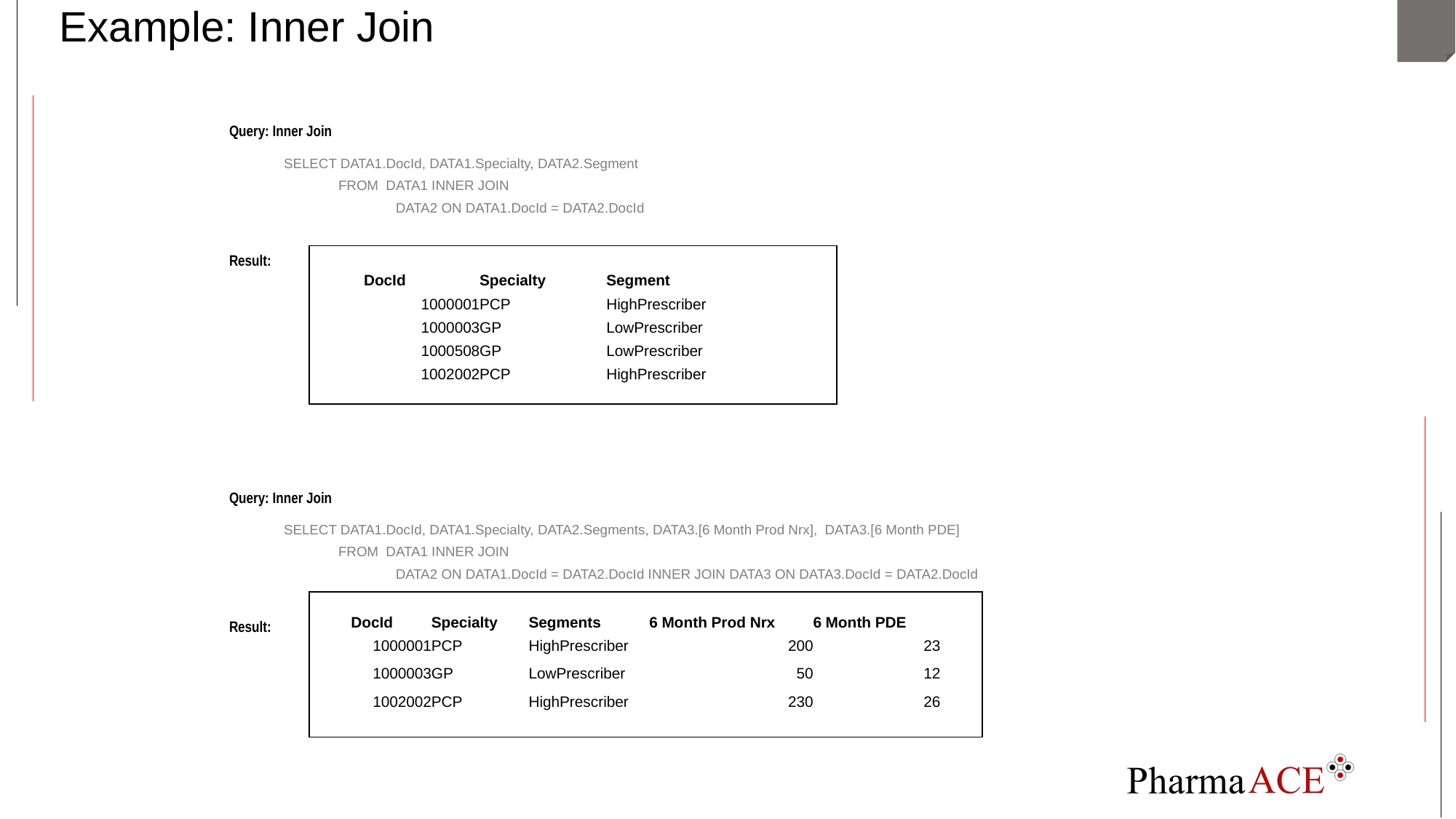

# Example: Inner Join
Query: Inner Join

SELECT DATA1.DocId, DATA1.Specialty, DATA2.Segment
FROM  DATA1 INNER JOIN
               DATA2 ON DATA1.DocId = DATA2.DocId

Result:

Query: Inner Join

SELECT DATA1.DocId, DATA1.Specialty, DATA2.Segments, DATA3.[6 Month Prod Nrx],  DATA3.[6 Month PDE]
FROM  DATA1 INNER JOIN
               DATA2 ON DATA1.DocId = DATA2.DocId INNER JOIN DATA3 ON DATA3.DocId = DATA2.DocId

Result:

|  |  |  |  |  |
| --- | --- | --- | --- | --- |
|  | DocId | Specialty | Segment |  |
|  | 1000001 | PCP | HighPrescriber |  |
|  | 1000003 | GP | LowPrescriber |  |
|  | 1000508 | GP | LowPrescriber |  |
|  | 1002002 | PCP | HighPrescriber |  |
|  |  |  |  |  |
|  |  |  |  |  |  |  |
| --- | --- | --- | --- | --- | --- | --- |
|  | DocId | Specialty | Segments | 6 Month Prod Nrx | 6 Month PDE |  |
|  | 1000001 | PCP | HighPrescriber | 200 | 23 |  |
|  | 1000003 | GP | LowPrescriber | 50 | 12 |  |
|  | 1002002 | PCP | HighPrescriber | 230 | 26 |  |
|  |  |  |  |  |  |  |